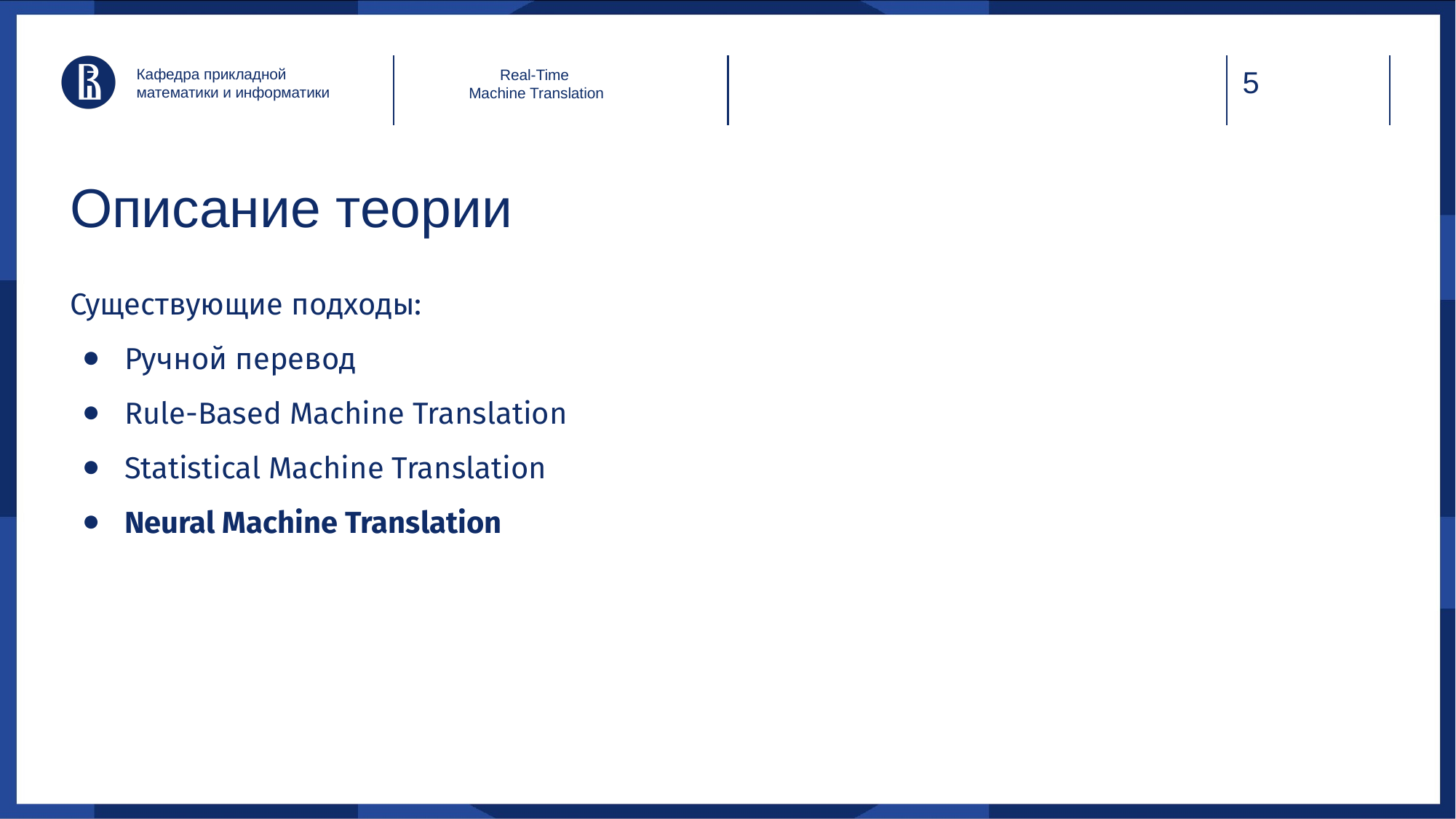

Кафедра прикладной математики и информатики
Real-Time
Machine Translation
# Описание теории
Существующие подходы:
Ручной перевод
Rule-Based Machine Translation
Statistical Machine Translation
Neural Machine Translation